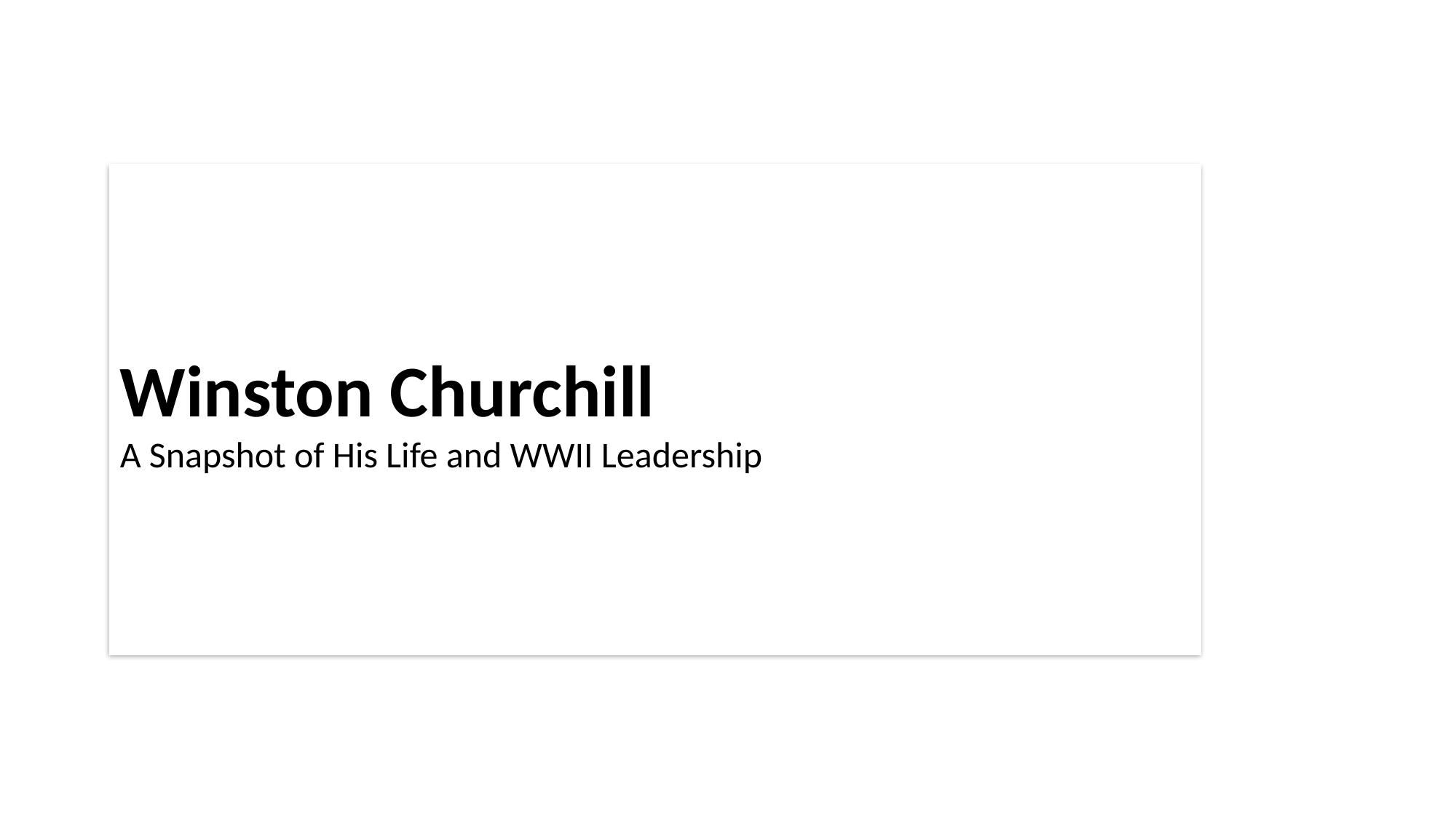

Winston Churchill
A Snapshot of His Life and WWII Leadership